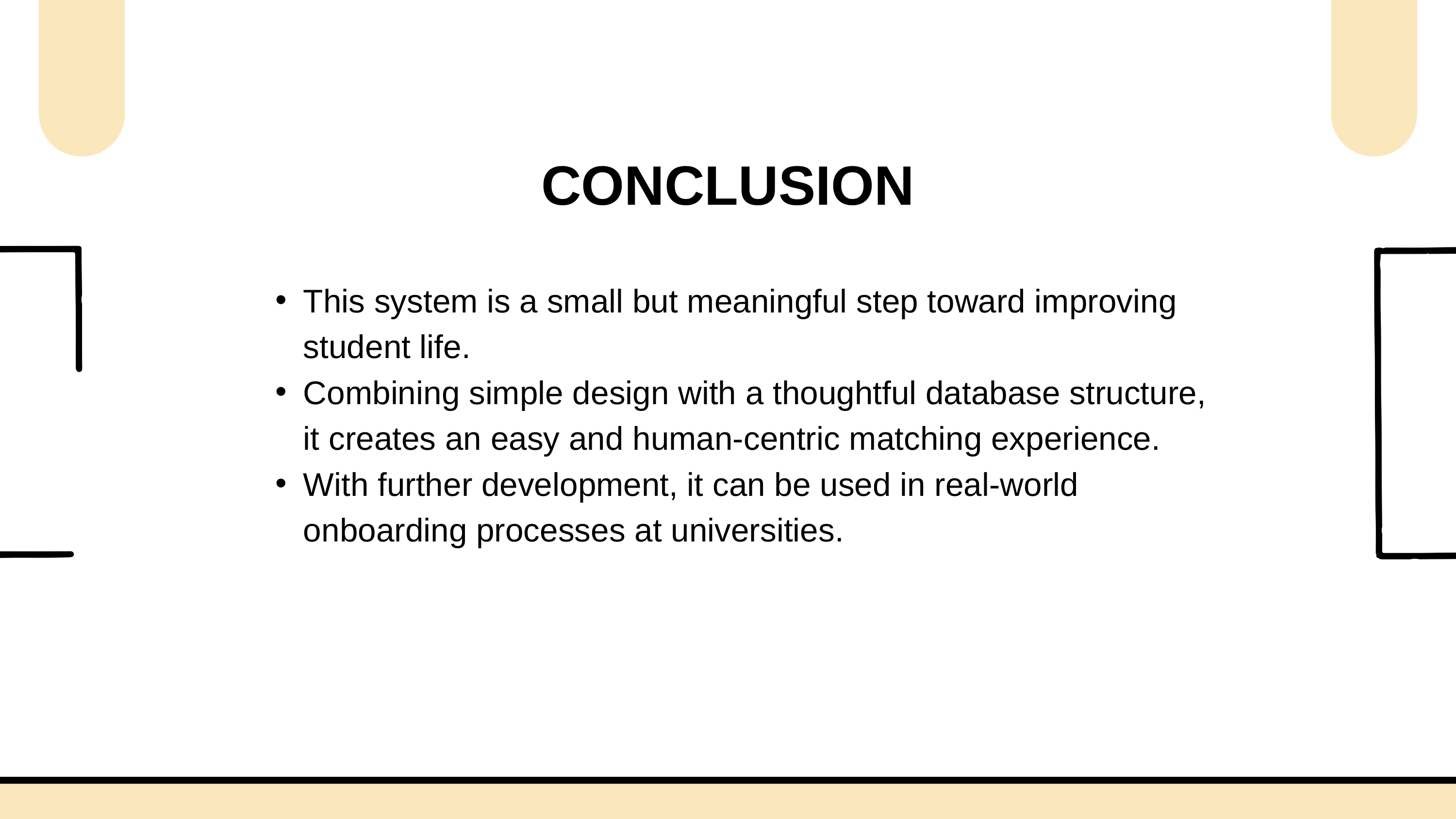

CONCLUSION

This system is a small but meaningful step toward improving student life.
Combining simple design with a thoughtful database structure, it creates an easy and human-centric matching experience.
With further development, it can be used in real-world onboarding processes at universities.